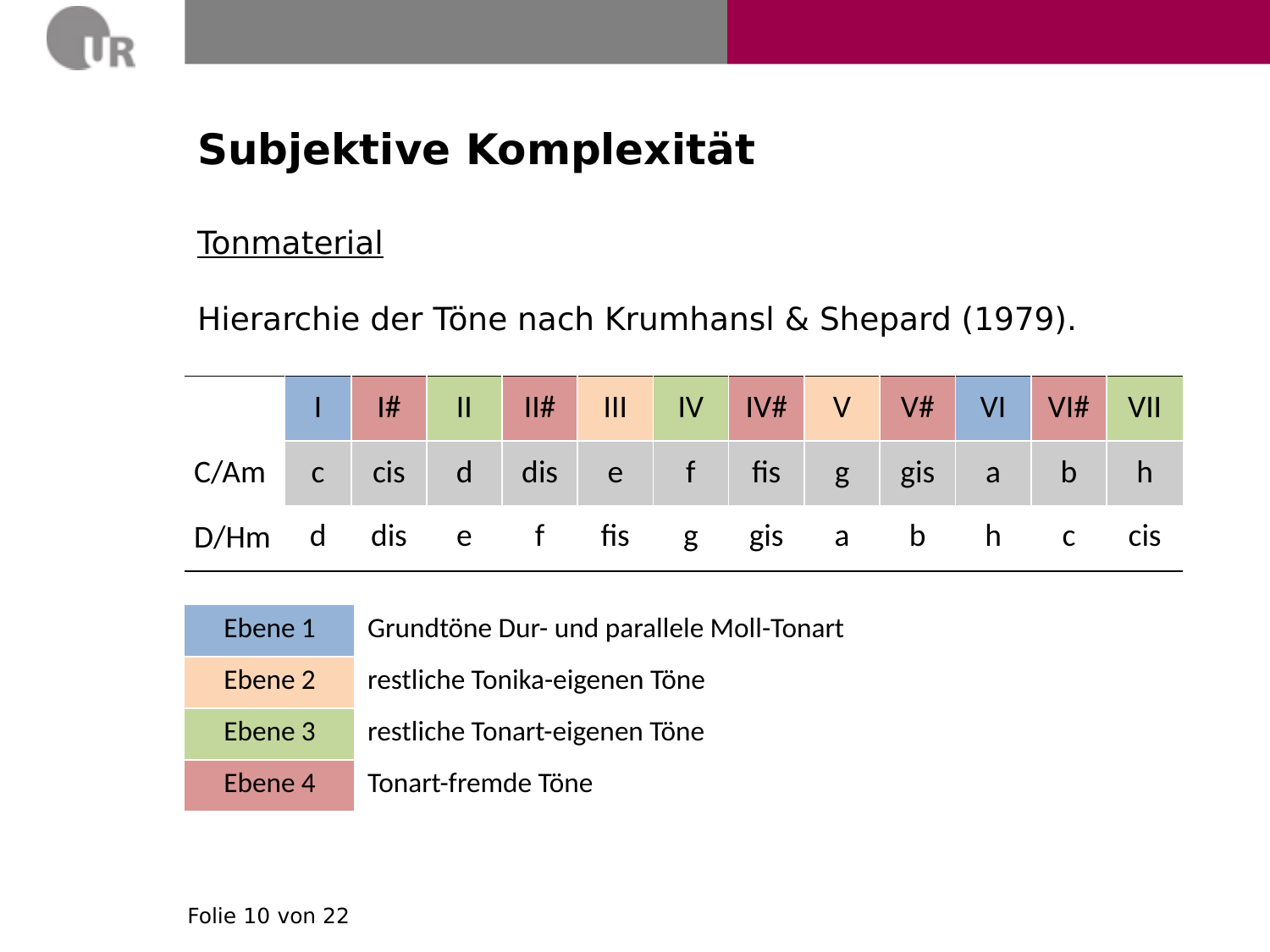

# Subjektive Komplexität
Tonmaterial

Hierarchie der Töne nach Krumhansl & Shepard (1979).

|  | I | I# | II | II# | III | IV | IV# | V | V# | VI | VI# | VII |
| --- | --- | --- | --- | --- | --- | --- | --- | --- | --- | --- | --- | --- |
| C/Am | c | cis | d | dis | e | f | fis | g | gis | a | b | h |
| D/Hm | d | dis | e | f | fis | g | gis | a | b | h | c | cis |
| Ebene 1 | Grundtöne Dur- und parallele Moll-Tonart |
| --- | --- |
| Ebene 2 | restliche Tonika-eigenen Töne |
| Ebene 3 | restliche Tonart-eigenen Töne |
| Ebene 4 | Tonart-fremde Töne |